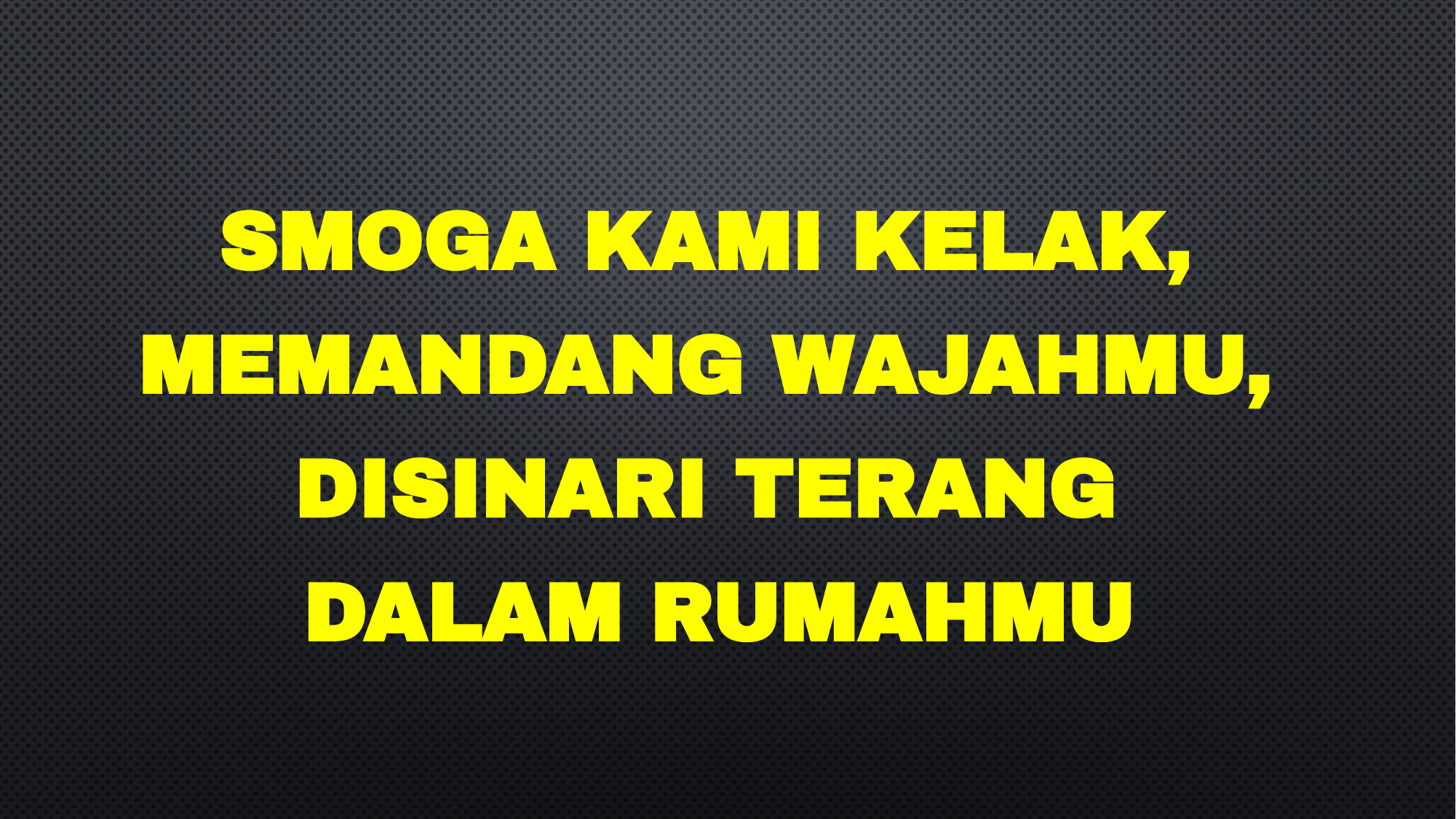

Smoga kami kelak,
memandang wajahMu,
disinari terang
dalam rumahMu